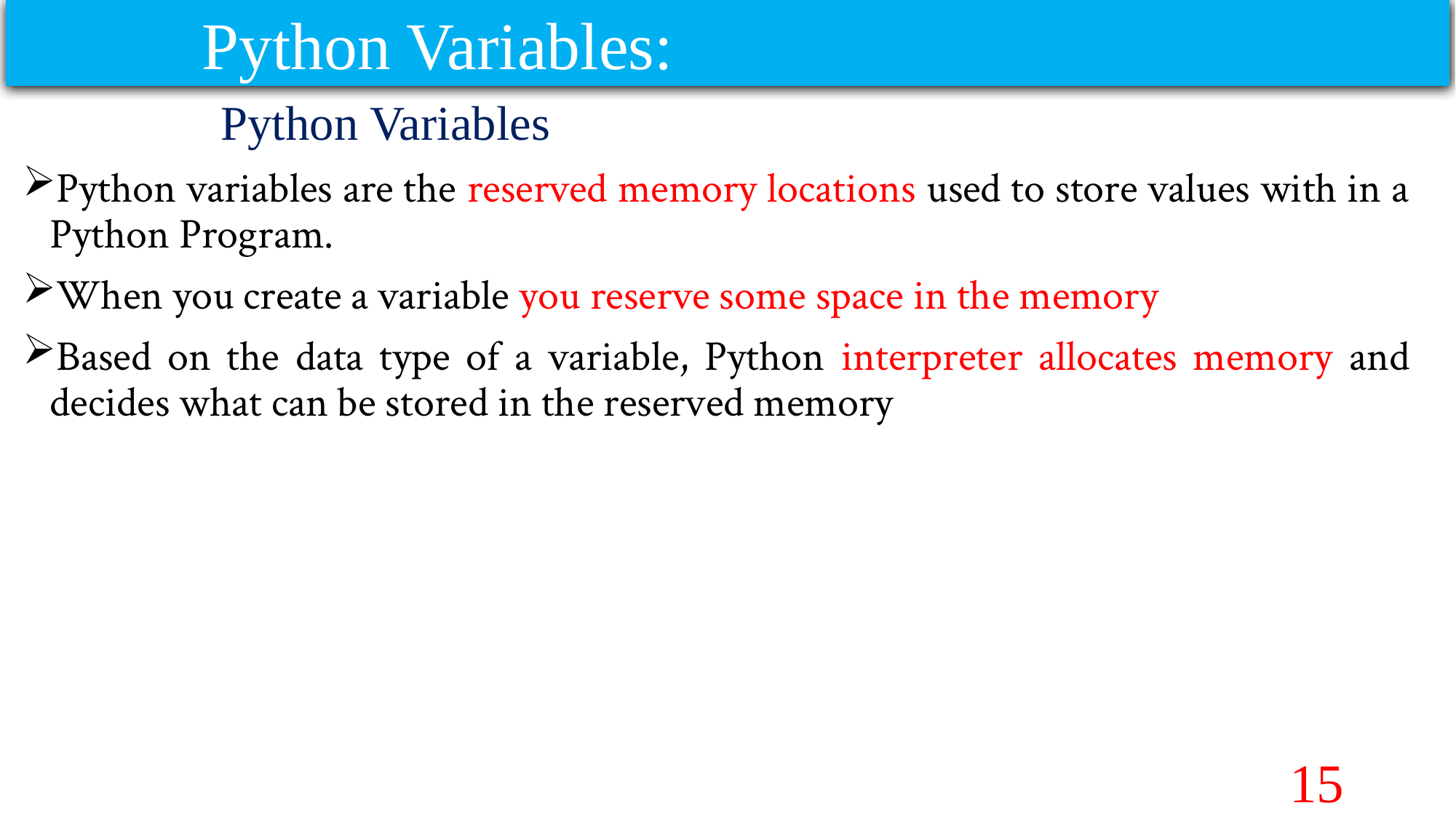

Python Variables:
                  Python Variables
Python variables are the reserved memory locations used to store values with in a Python Program.
When you create a variable you reserve some space in the memory
Based on the data type of a variable, Python interpreter allocates memory and decides what can be stored in the reserved memory

15